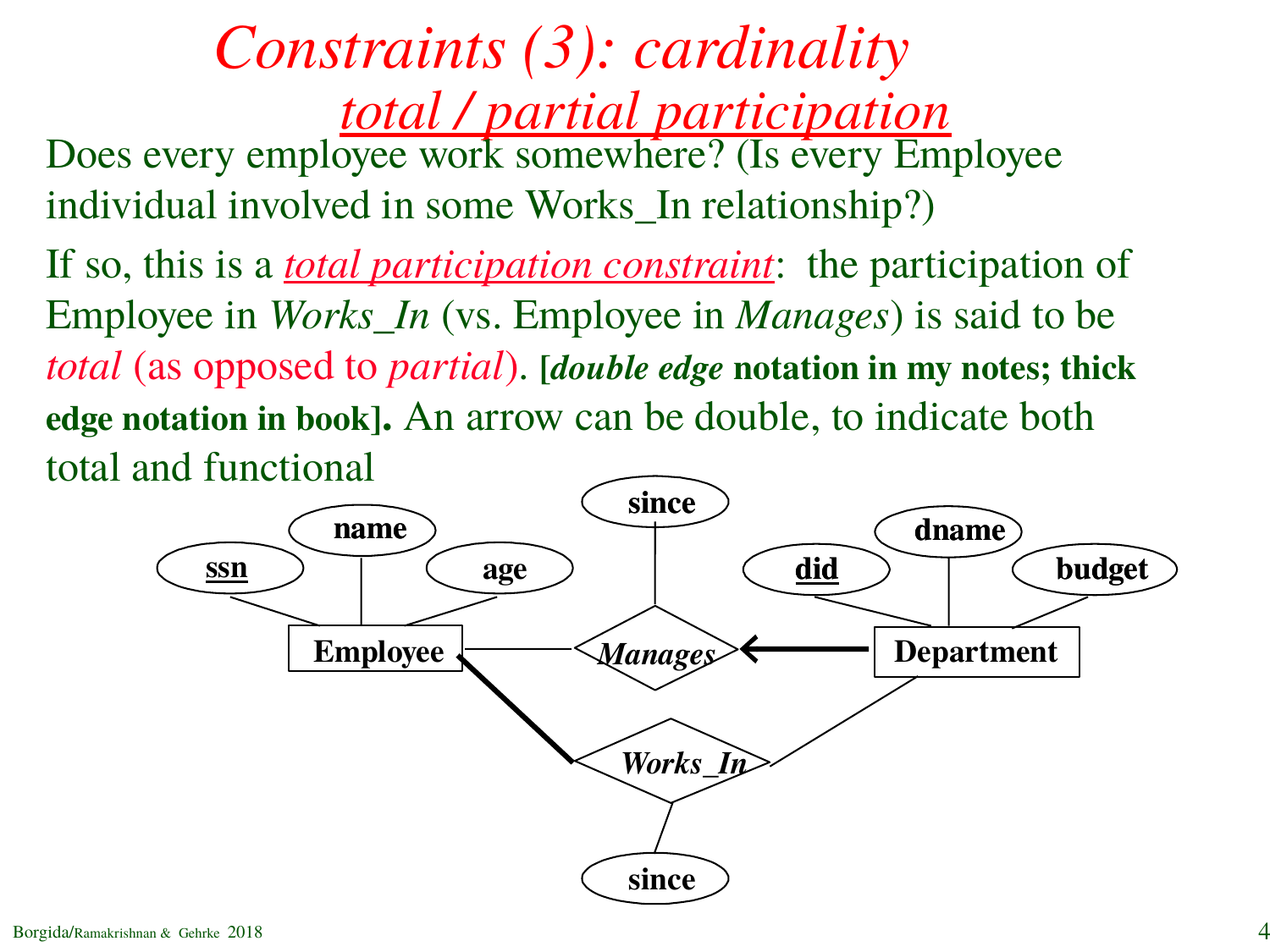

# Constraints (3): cardinality total / partial participation
Does every employee work somewhere? (Is every Employee individual involved in some Works_In relationship?)
If so, this is a total participation constraint:  the participation of Employee in Works_In (vs. Employee in Manages) is said to be total (as opposed to partial). [double edge notation in my notes; thick edge notation in book]. An arrow can be double, to indicate both  total and functional
since
since

name
name
dname
dname

ssn
did
did
budget
budget
age

Department
Employee

Manages

Works_In

since